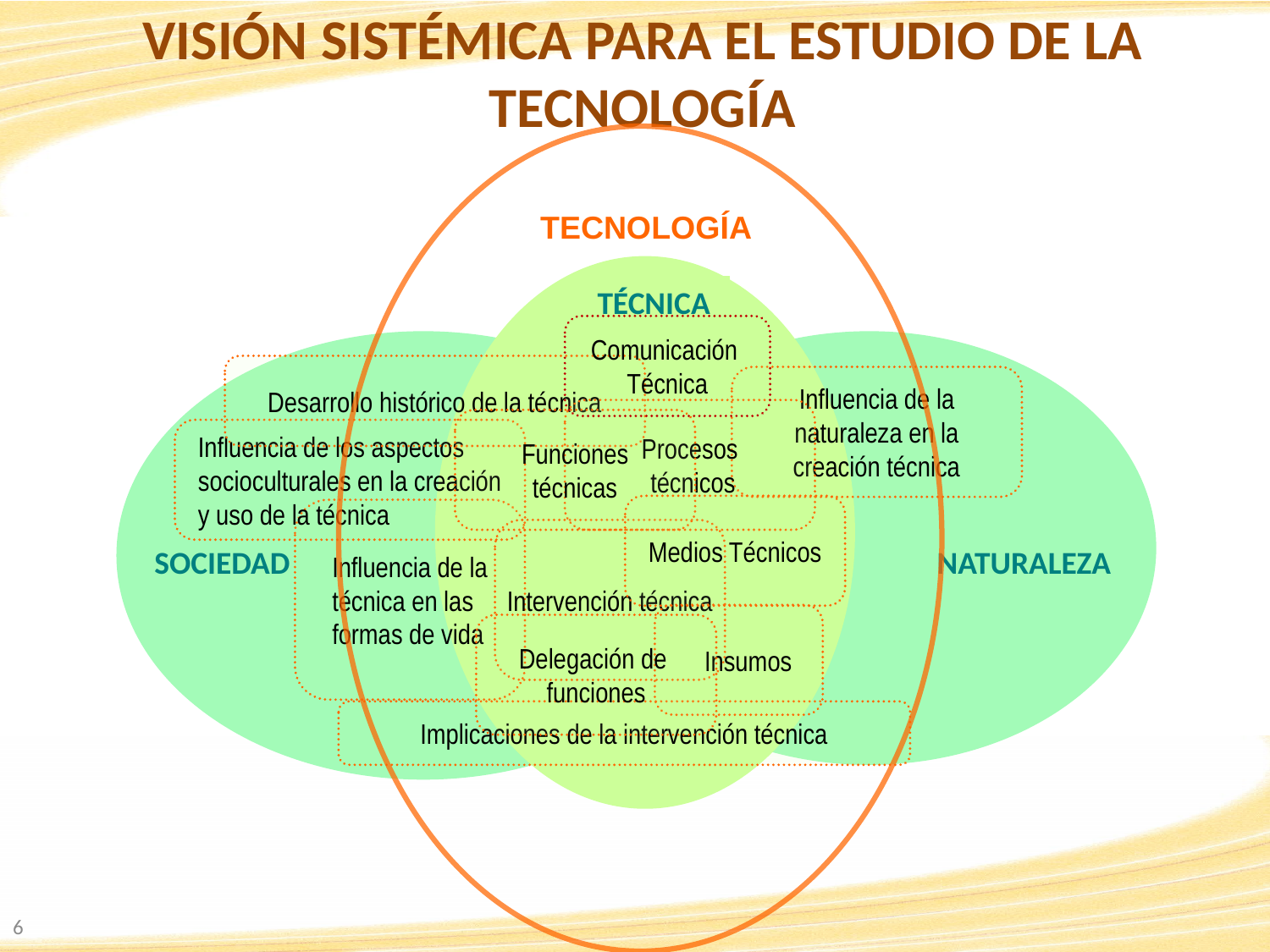

# VISIÓN SISTÉMICA PARA EL ESTUDIO DE LA TECNOLOGÍA

TECNOLOGÍA

TÉCNICA
Comunicación
Técnica

SOCIEDAD

NATURALEZA
Desarrollo histórico de la técnica
Influencia de la naturaleza en la creación técnica
Procesos
 técnicos
Funciones
técnicas
Influencia de los aspectos socioculturales en la creación y uso de la técnica
Medios Técnicos
Influencia de la técnica en las formas de vida
Intervención técnica
   Insumos
Delegación de
funciones
Implicaciones de la intervención técnica
6